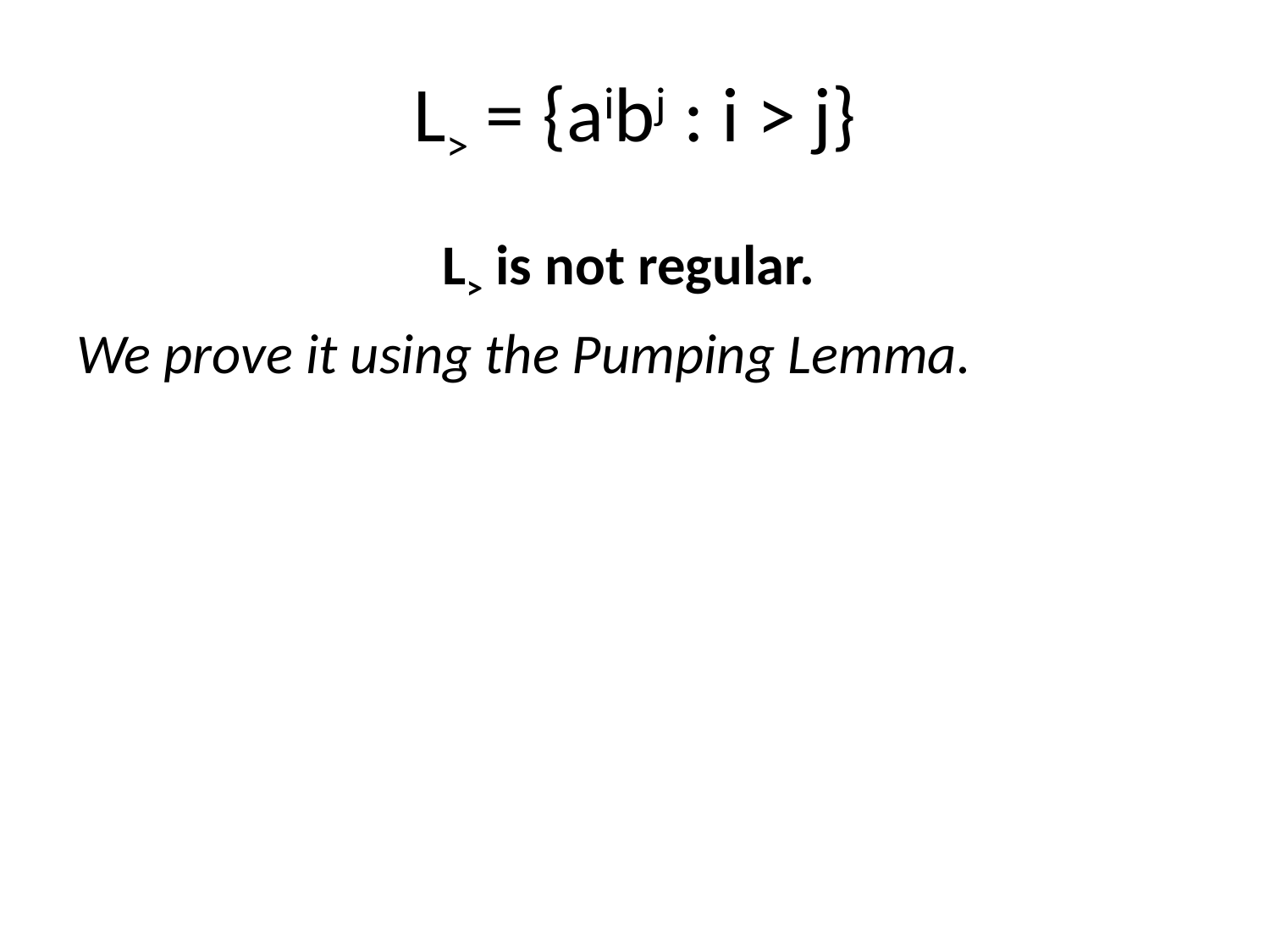

# L> = {aibj : i > j}
L> is not regular.
We prove it using the Pumping Lemma.